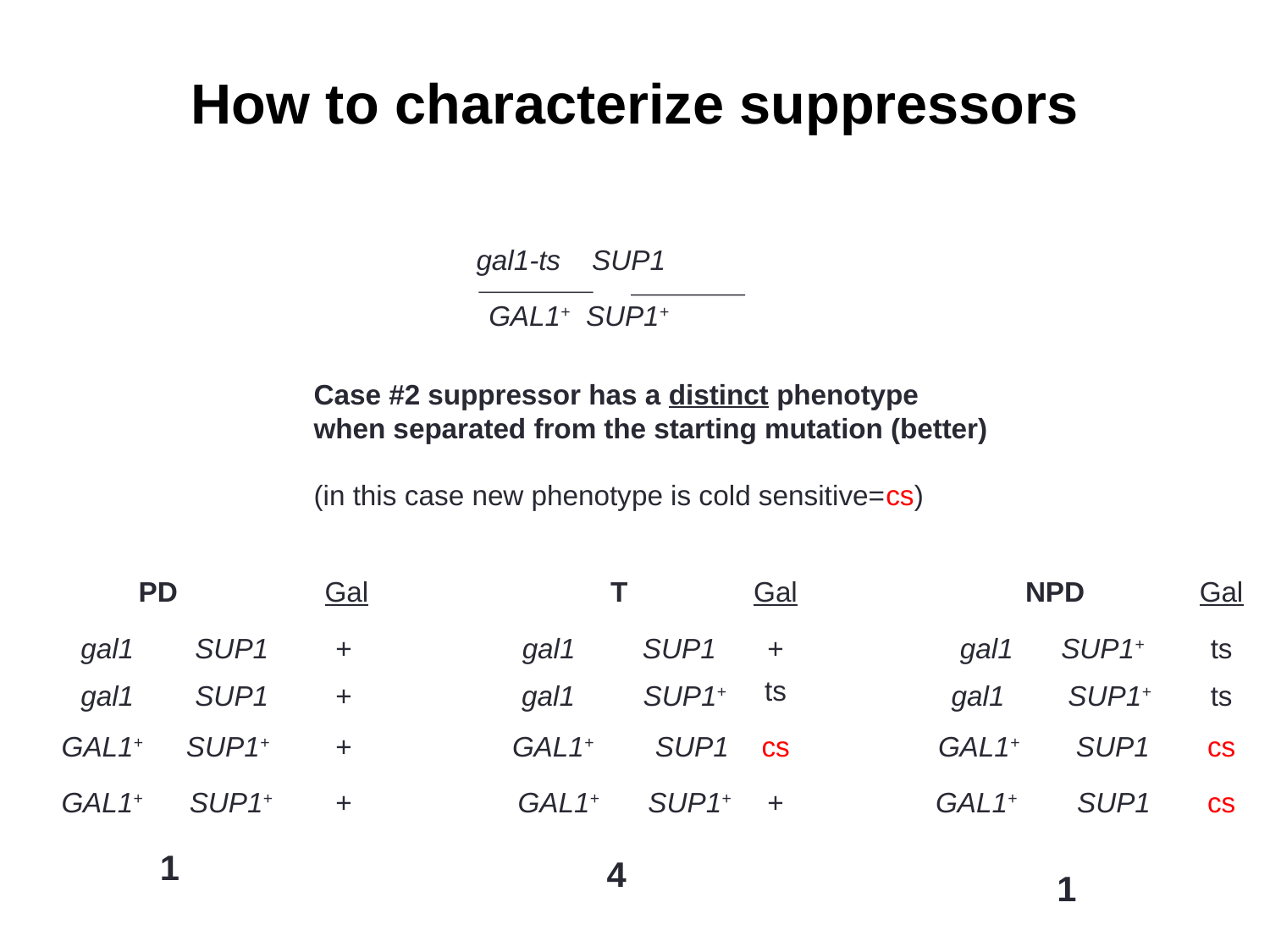

# How to characterize suppressors
gal1-ts    SUP1
GAL1+  SUP1+

Case #2 suppressor has a distinct phenotype
when separated from the starting mutation (better)

(in this case new phenotype is cold sensitive=cs)
PD
Gal

T
Gal
NPD
Gal

gal1
SUP1
+

gal1
SUP1
+
gal1
SUP1+
ts
ts
gal1
SUP1
+
gal1
SUP1+
gal1
SUP1+
ts
GAL1+
SUP1+
+
GAL1+
SUP1
cs
GAL1+
SUP1
cs
GAL1+
SUP1+
+
GAL1+
SUP1+
+
GAL1+
SUP1
cs
1
4
1